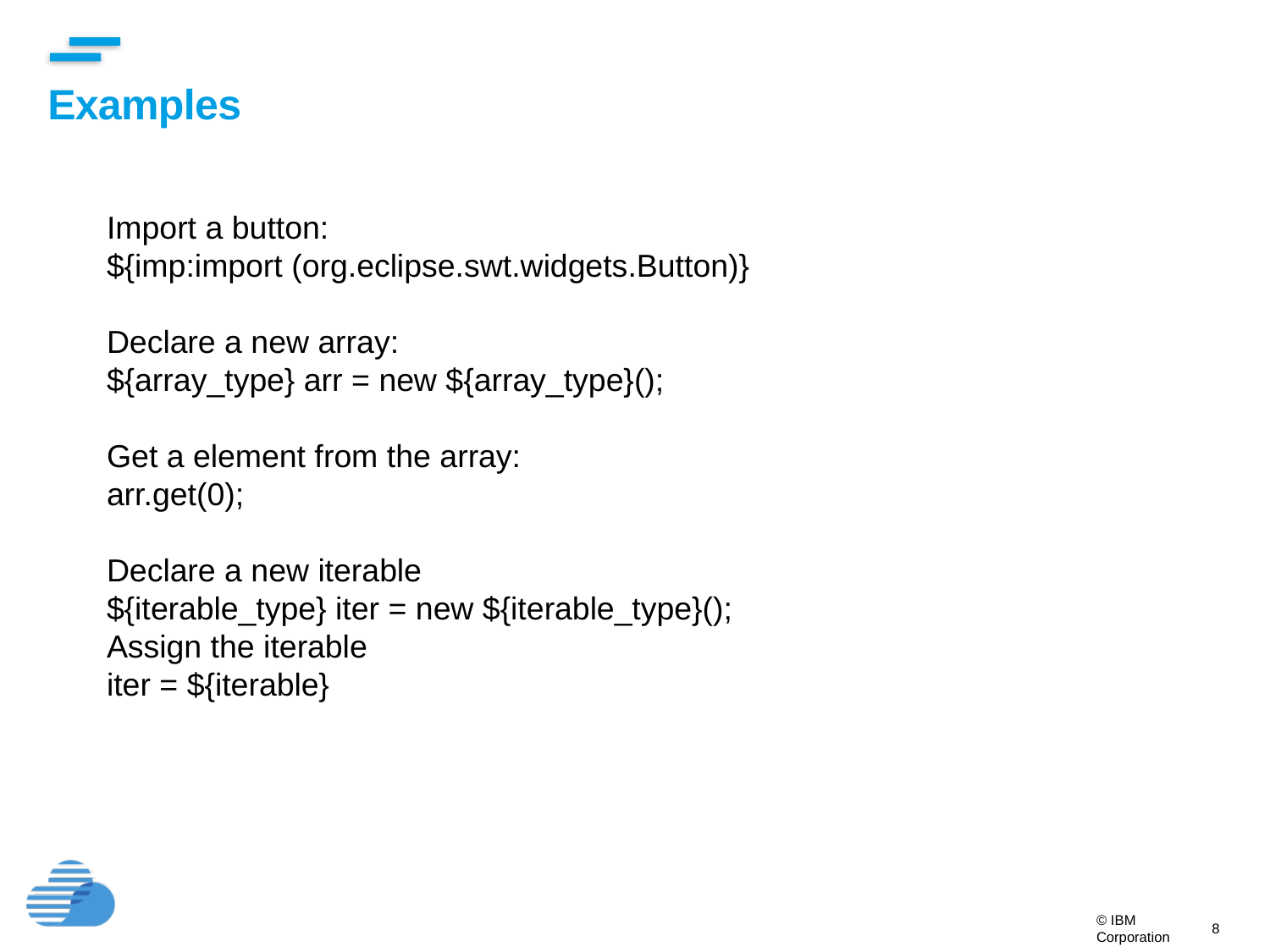

Examples
Import a button:
${imp:import (org.eclipse.swt.widgets.Button)}
Declare a new array:
${array_type} arr = new ${array_type}();
Get a element from the array:
arr.get(0);
Declare a new iterable
${iterable_type} iter = new ${iterable_type}();
Assign the iterable
iter = ${iterable}